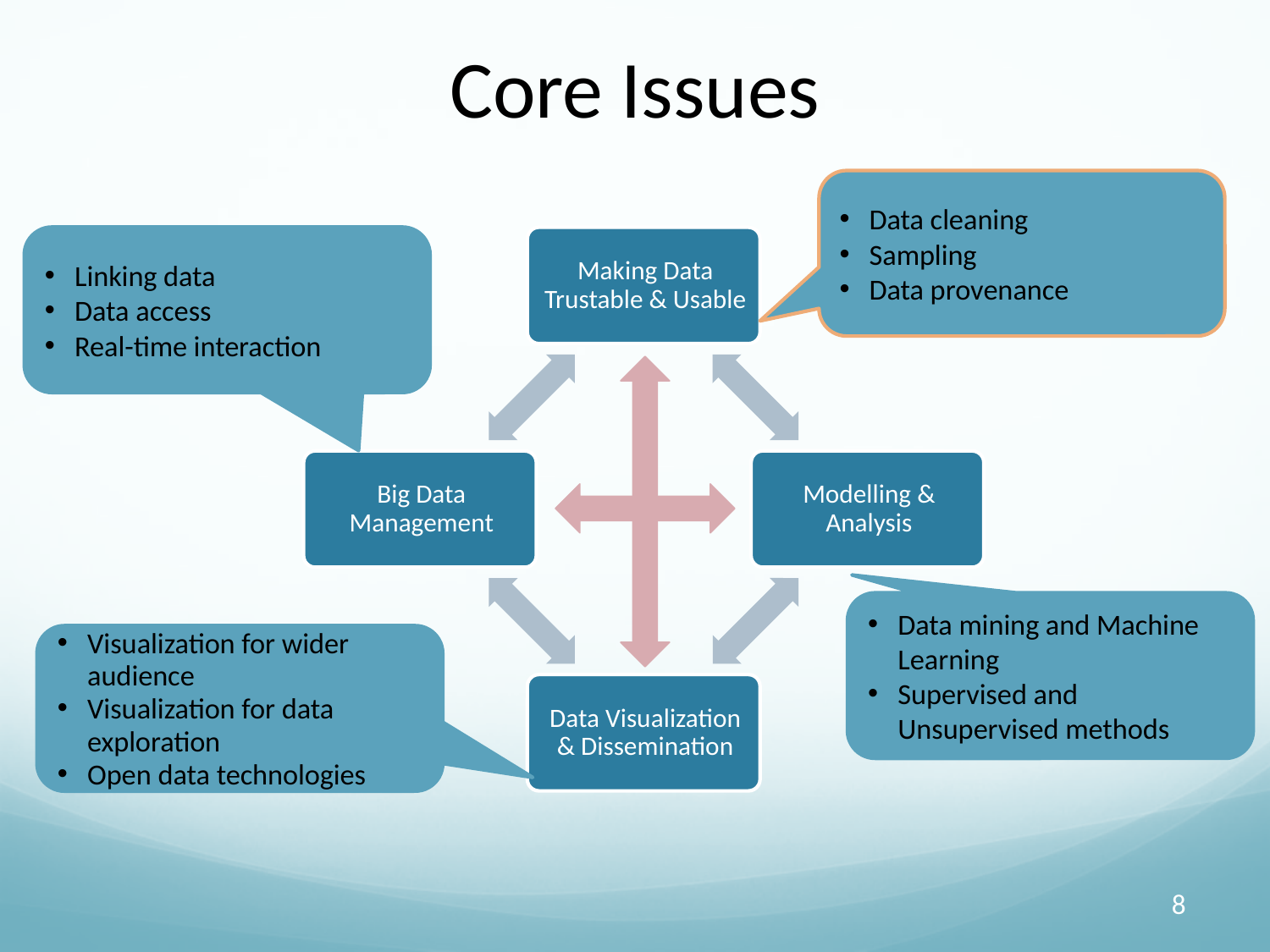

# Core Issues
Data cleaning
Sampling
Data provenance
Linking data
Data access
Real-time interaction
Making Data Trustable & Usable

Modelling & Analysis

Data Visualization & Dissemination

Big Data Management

Data mining and Machine Learning
Supervised and Unsupervised methods
Visualization for wider audience
Visualization for data exploration
Open data technologies
8